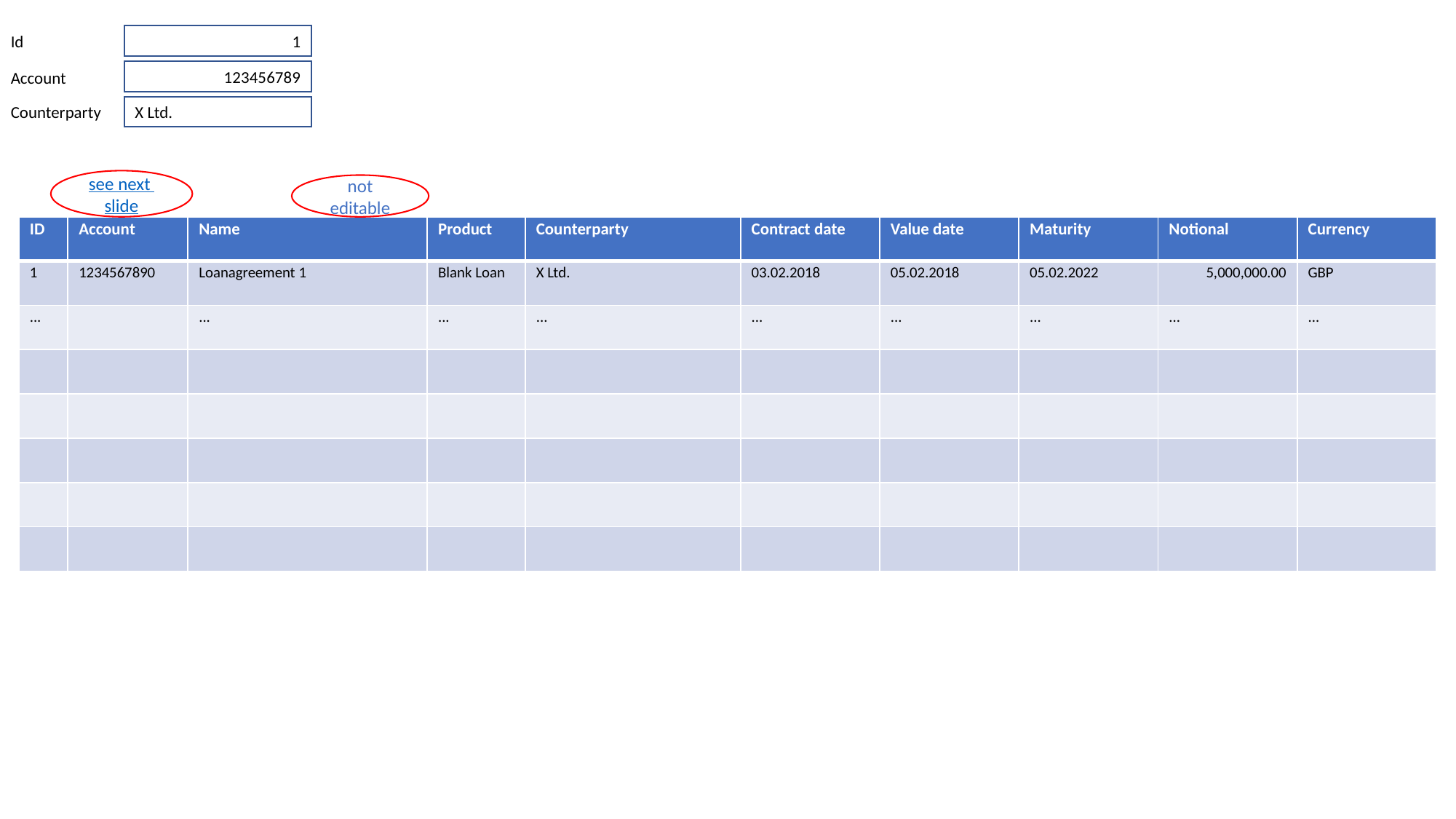

Id
1
123456789
Account
Counterparty
X Ltd.
see next slide
not editable
| ID | Account | Name | Product | Counterparty | Contract date | Value date | Maturity | Notional | Currency |
| --- | --- | --- | --- | --- | --- | --- | --- | --- | --- |
| 1 | 1234567890 | Loanagreement 1 | Blank Loan | X Ltd. | 03.02.2018 | 05.02.2018 | 05.02.2022 | 5,000,000.00 | GBP |
| ... |  | ... | ... | ... | ... | ... | ... | ... | ... |
|  |  |  |  |  |  |  |  |  |  |
|  |  |  |  |  |  |  |  |  |  |
|  |  |  |  |  |  |  |  |  |  |
|  |  |  |  |  |  |  |  |  |  |
|  |  |  |  |  |  |  |  |  |  |